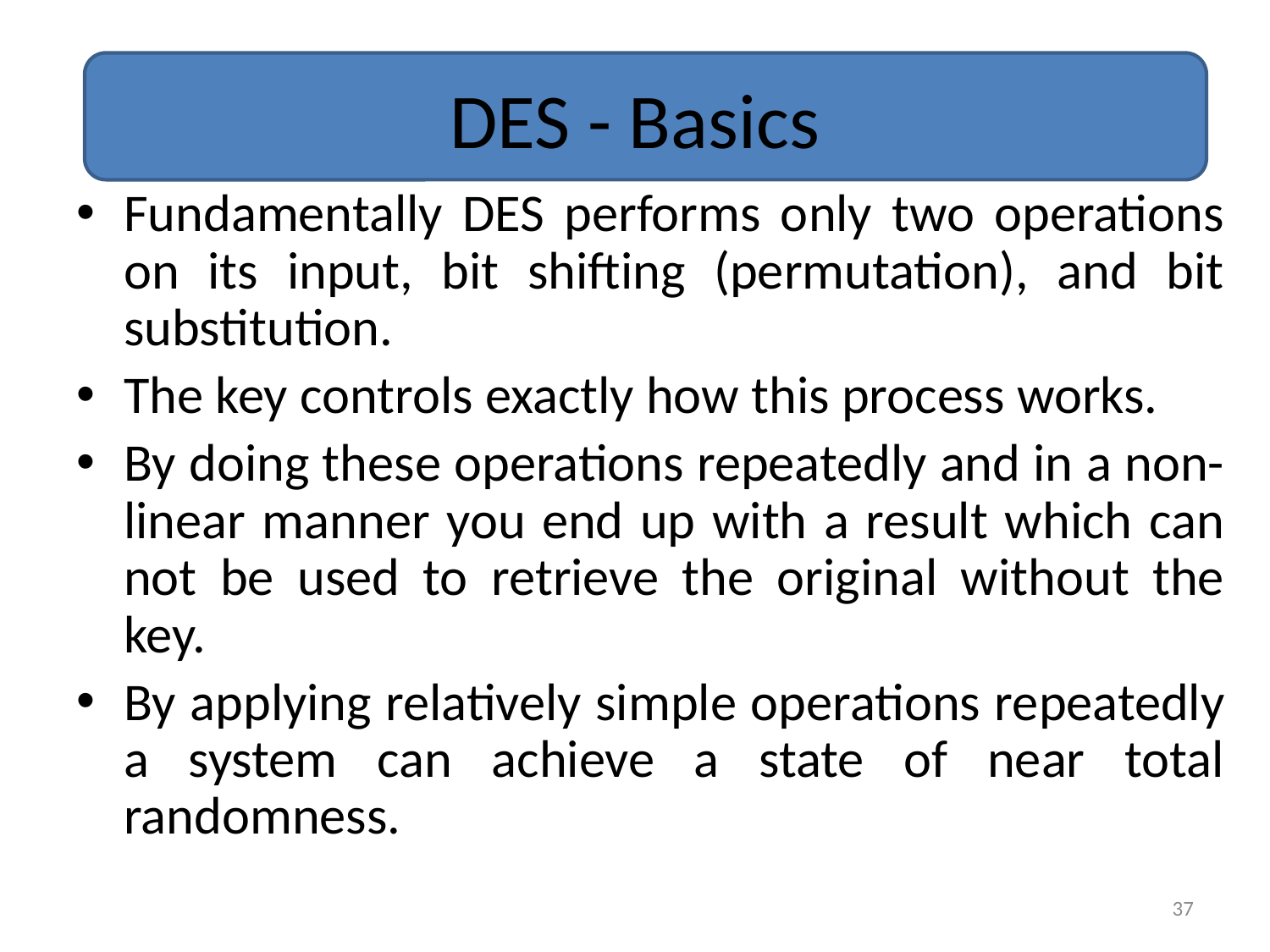

# DES - Basics

Fundamentally DES performs only two operations on its input, bit shifting (permutation), and bit substitution.
The key controls exactly how this process works.
By doing these operations repeatedly and in a non-linear manner you end up with a result which can not be used to retrieve the original without the key.
By applying relatively simple operations repeatedly a system can achieve a state of near total randomness.
37